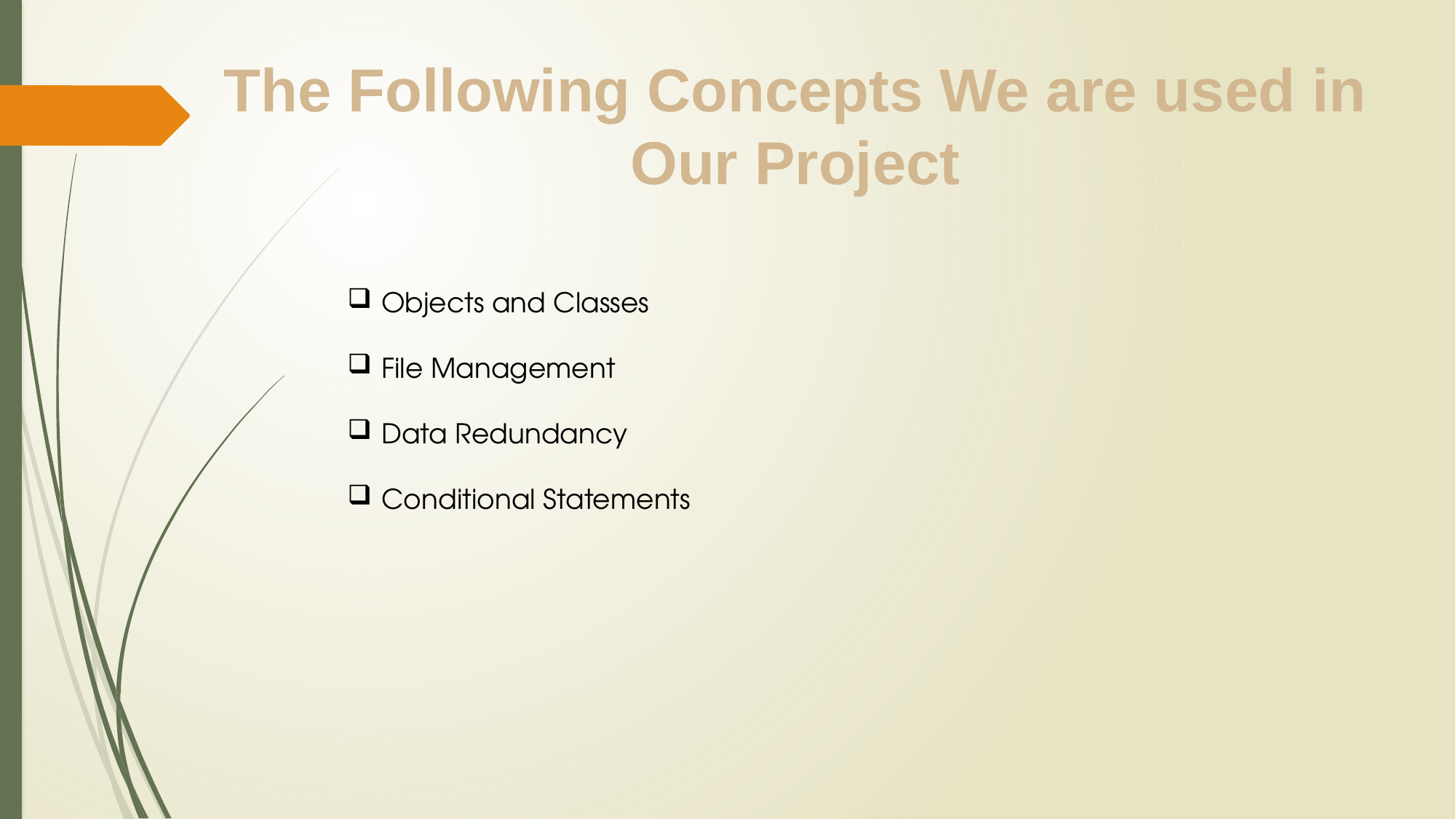

The Following Concepts We are used in
Our Project
Objects and Classes

File Management

Data Redundancy

Conditional Statements